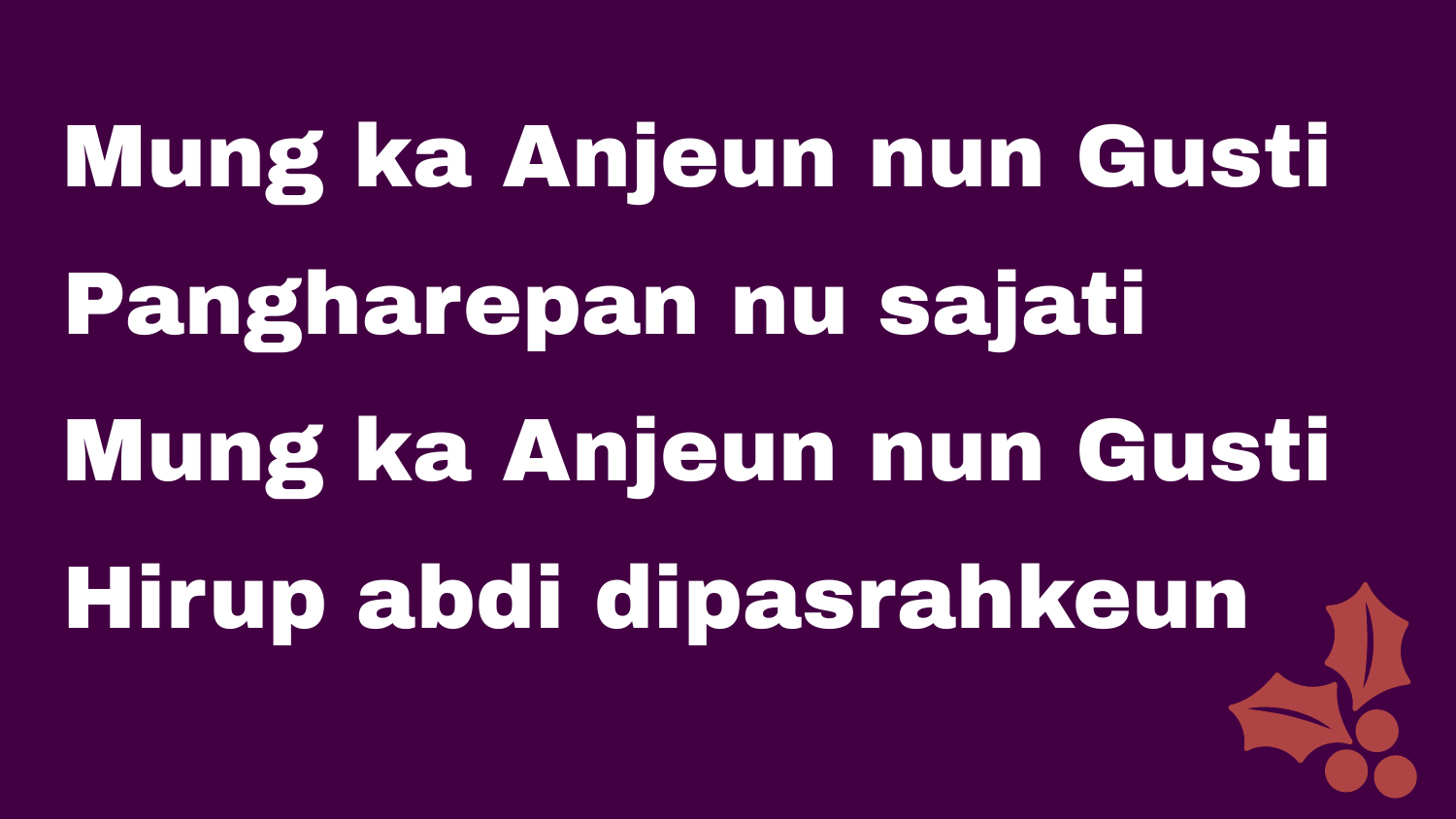

Mung ka Anjeun nun Gusti
Pangharepan nu sajati
Mung ka Anjeun nun Gusti
Hirup abdi dipasrahkeun